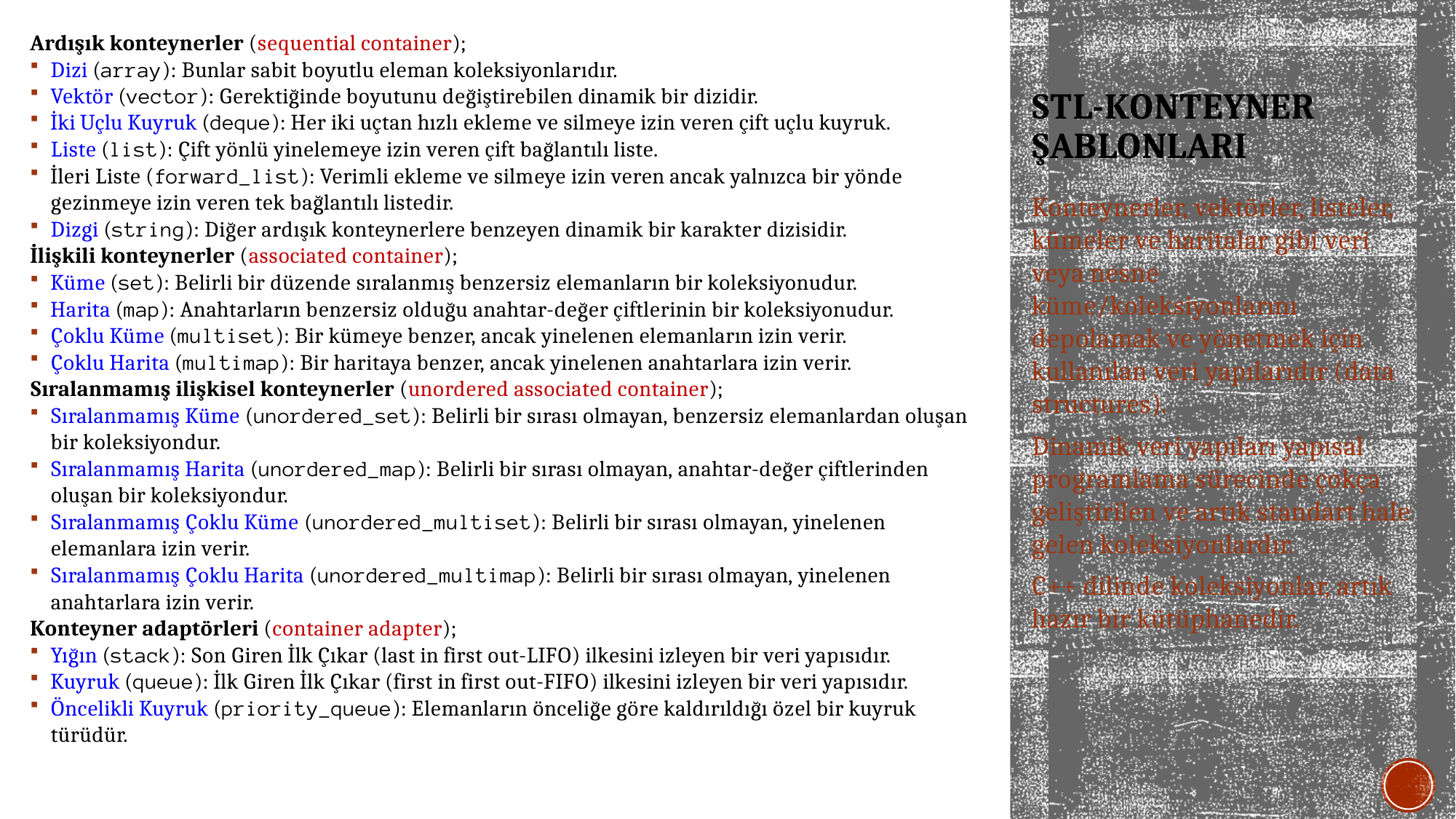

Ardışık konteynerler (sequential container);
Dizi (array): Bunlar sabit boyutlu eleman koleksiyonlarıdır.
Vektör (vector): Gerektiğinde boyutunu değiştirebilen dinamik bir dizidir.
İki Uçlu Kuyruk (deque): Her iki uçtan hızlı ekleme ve silmeye izin veren çift uçlu kuyruk.
Liste (list): Çift yönlü yinelemeye izin veren çift bağlantılı liste.
İleri Liste (forward_list): Verimli ekleme ve silmeye izin veren ancak yalnızca bir yönde gezinmeye izin veren tek bağlantılı listedir.
Dizgi (string): Diğer ardışık konteynerlere benzeyen dinamik bir karakter dizisidir.
İlişkili konteynerler (associated container);
Küme (set): Belirli bir düzende sıralanmış benzersiz elemanların bir koleksiyonudur.
Harita (map): Anahtarların benzersiz olduğu anahtar-değer çiftlerinin bir koleksiyonudur.
Çoklu Küme (multiset): Bir kümeye benzer, ancak yinelenen elemanların izin verir.
Çoklu Harita (multimap): Bir haritaya benzer, ancak yinelenen anahtarlara izin verir.
Sıralanmamış ilişkisel konteynerler (unordered associated container);
Sıralanmamış Küme (unordered_set): Belirli bir sırası olmayan, benzersiz elemanlardan oluşan bir koleksiyondur.
Sıralanmamış Harita (unordered_map): Belirli bir sırası olmayan, anahtar-değer çiftlerinden oluşan bir koleksiyondur.
Sıralanmamış Çoklu Küme (unordered_multiset): Belirli bir sırası olmayan, yinelenen elemanlara izin verir.
Sıralanmamış Çoklu Harita (unordered_multimap): Belirli bir sırası olmayan, yinelenen anahtarlara izin verir.
Konteyner adaptörleri (container adapter);
Yığın (stack): Son Giren İlk Çıkar (last in first out-LIFO) ilkesini izleyen bir veri yapısıdır.
Kuyruk (queue): İlk Giren İlk Çıkar (first in first out-FIFO) ilkesini izleyen bir veri yapısıdır.
Öncelikli Kuyruk (priority_queue): Elemanların önceliğe göre kaldırıldığı özel bir kuyruk türüdür.
# STL-KonteyNEr ŞABLONLARI
Konteynerler, vektörler, listeler, kümeler ve haritalar gibi veri veya nesne küme/koleksiyonlarını depolamak ve yönetmek için kullanılan veri yapılarıdır (data structures).
Dinamik veri yapıları yapısal programlama sürecinde çokça geliştirilen ve artık standart hale gelen koleksiyonlardır.
C++ dilinde koleksiyonlar, artık hazır bir kütüphanedir.